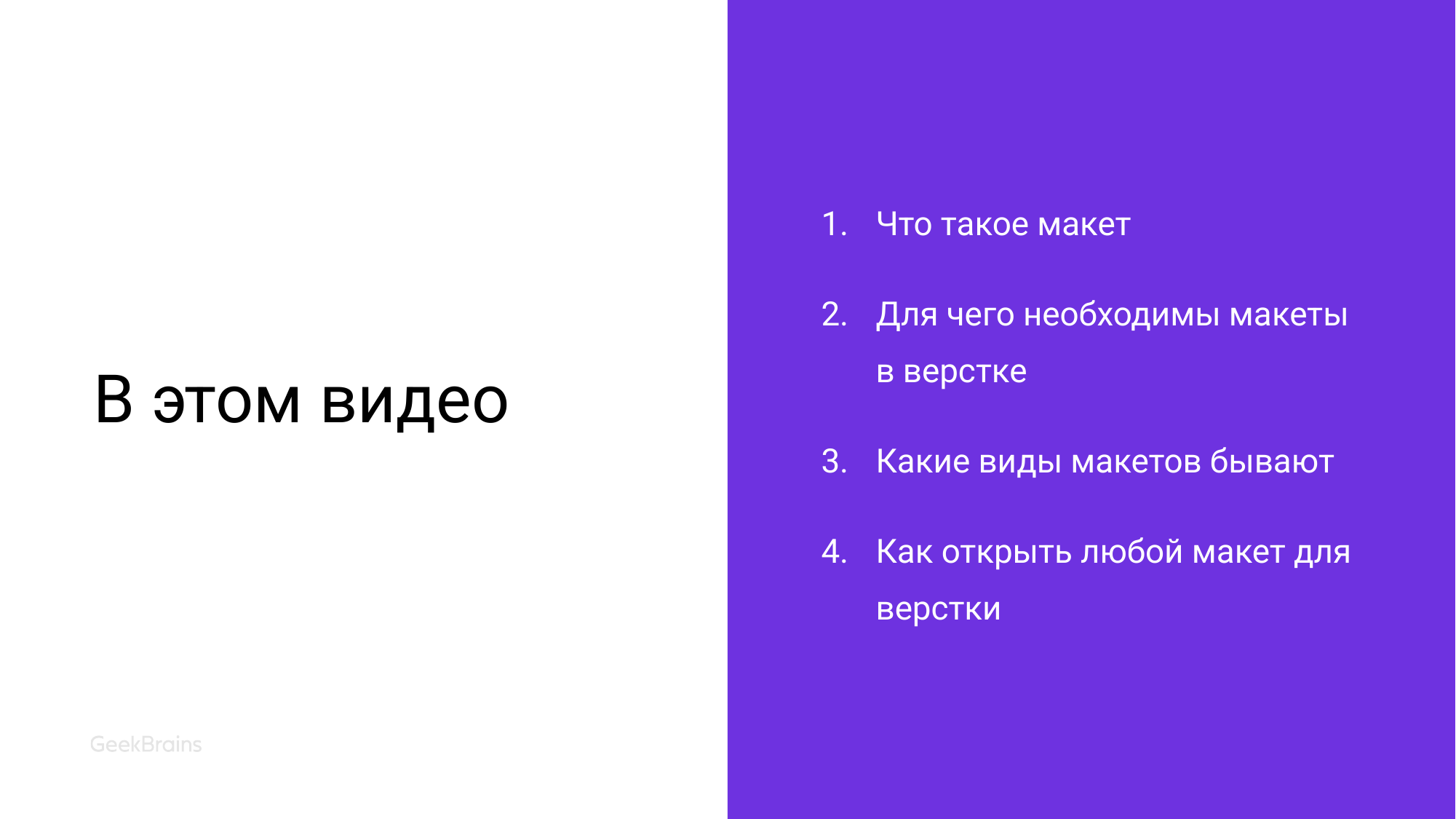

# В этом видео
Что такое макет
Для чего необходимы макеты в верстке
Какие виды макетов бывают
Как открыть любой макет для верстки